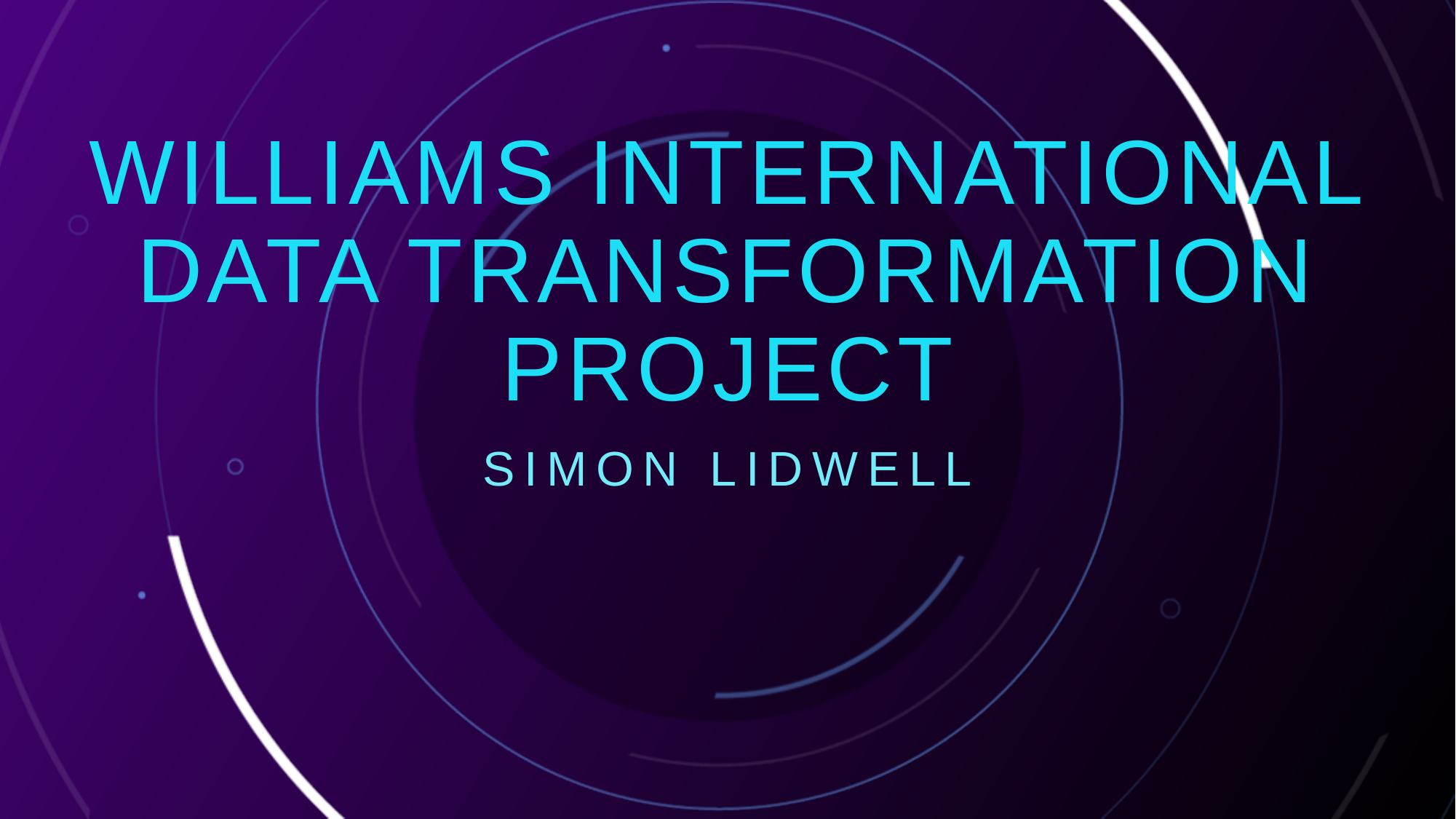

# Williams international data transformation project
Simon lidwell